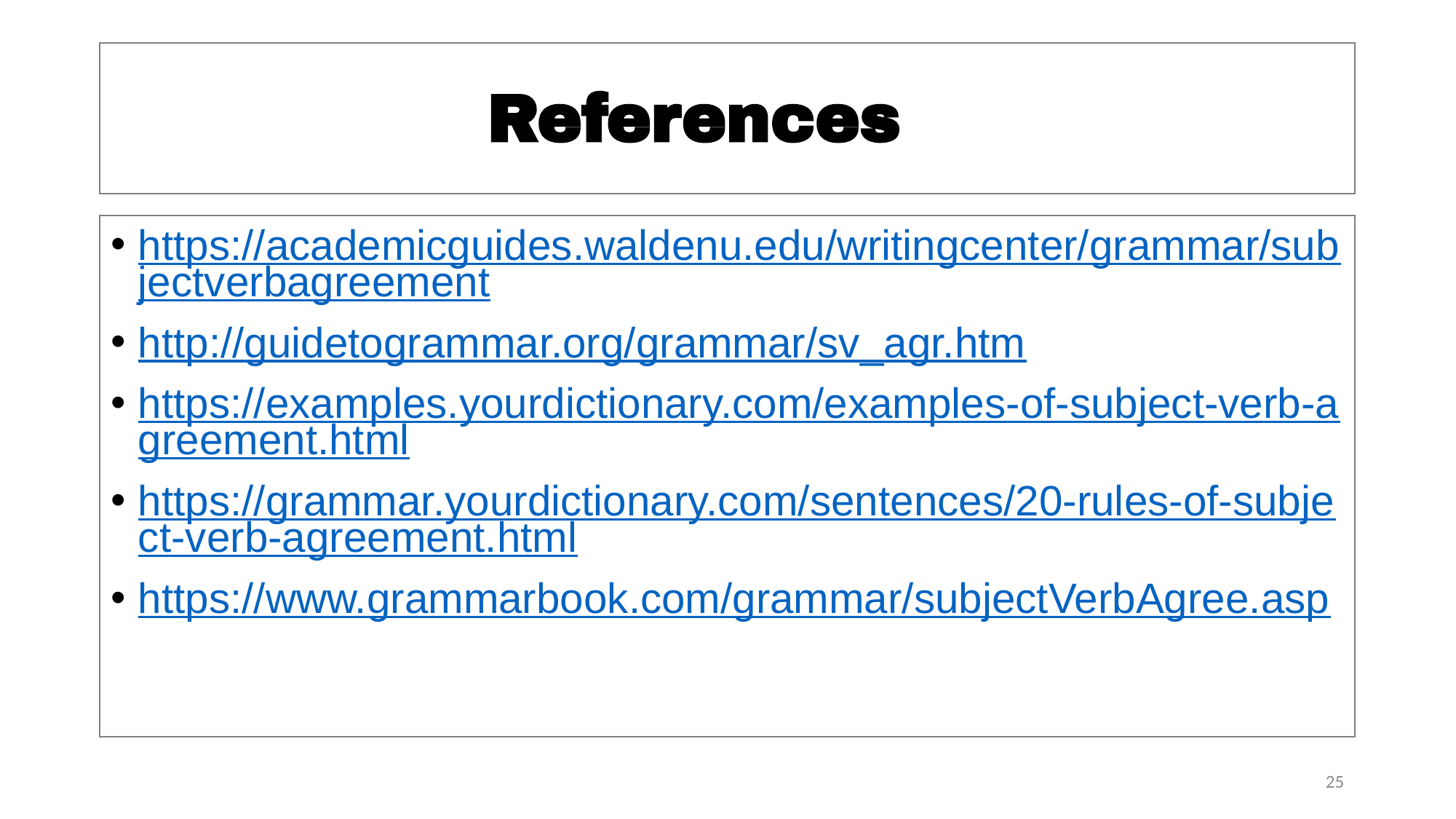

# References

https://academicguides.waldenu.edu/writingcenter/grammar/subjectverbagreement
http://guidetogrammar.org/grammar/sv_agr.htm
https://examples.yourdictionary.com/examples-of-subject-verb-agreement.html
https://grammar.yourdictionary.com/sentences/20-rules-of-subject-verb-agreement.html
https://www.grammarbook.com/grammar/subjectVerbAgree.asp

25